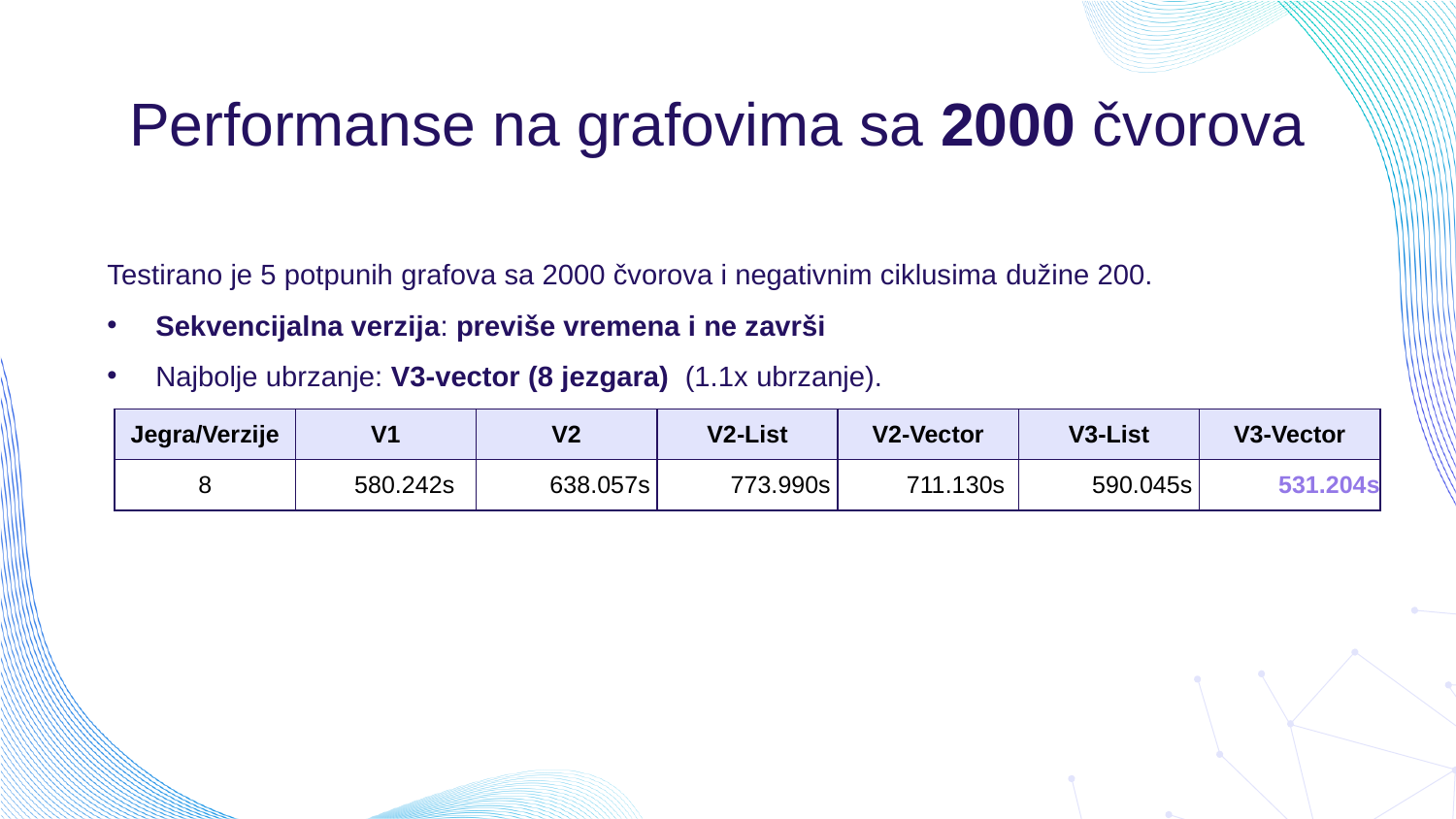

# Performanse na grafovima sa 2000 čvorova
Testirano je 5 potpunih grafova sa 2000 čvorova i negativnim ciklusima dužine 200.
Sekvencijalna verzija: previše vremena i ne završi
Najbolje ubrzanje: V3-vector (8 jezgara)  (1.1x ubrzanje).

| Jegra/Verzije | V1 | V2 | V2-List | V2-Vector | V3-List | V3-Vector |
| --- | --- | --- | --- | --- | --- | --- |
| 8 | 580.242s | 638.057s | 773.990s | 711.130s | 590.045s | 531.204s |